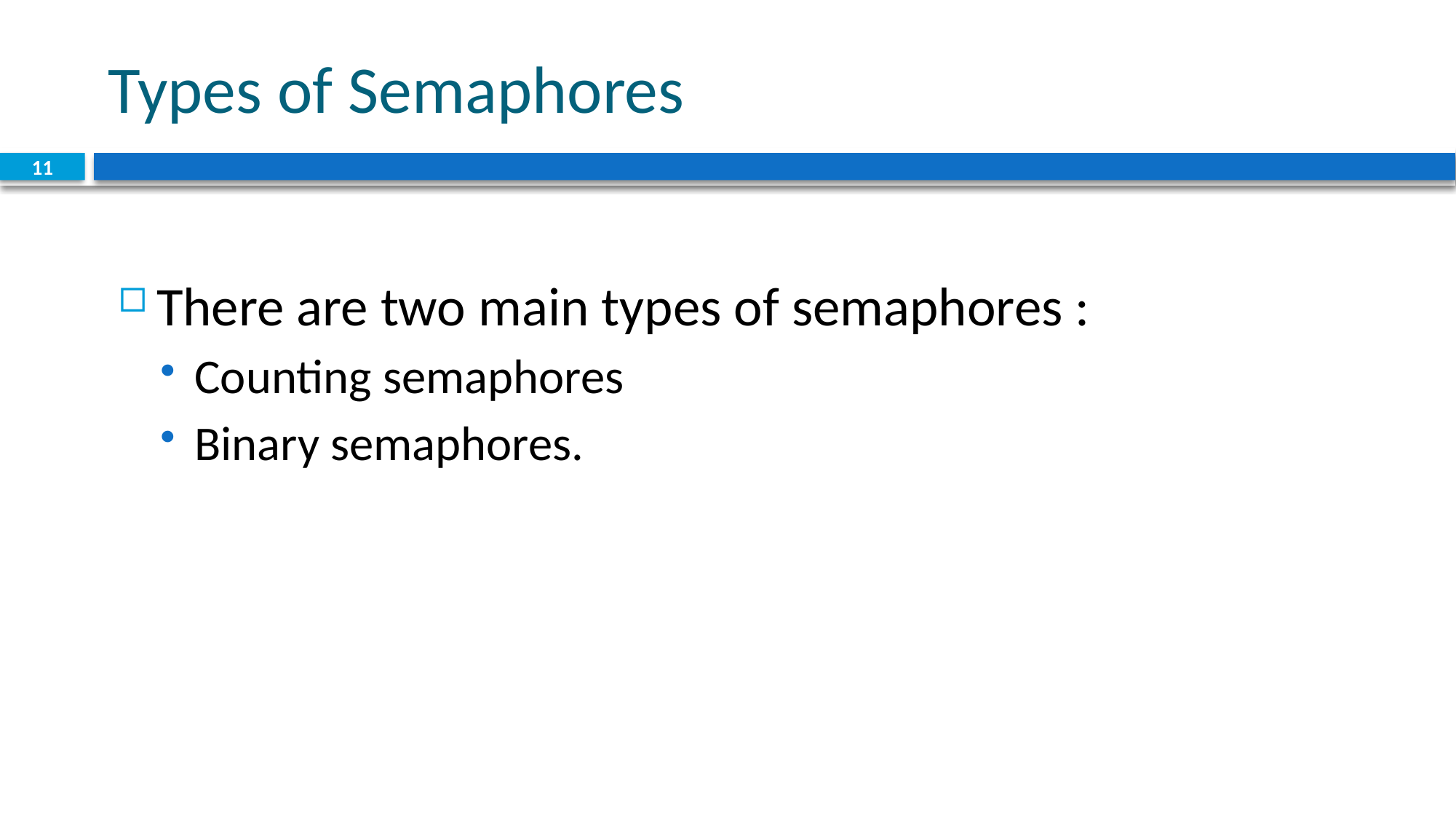

# Types of Semaphores
11
There are two main types of semaphores :
Counting semaphores
Binary semaphores.